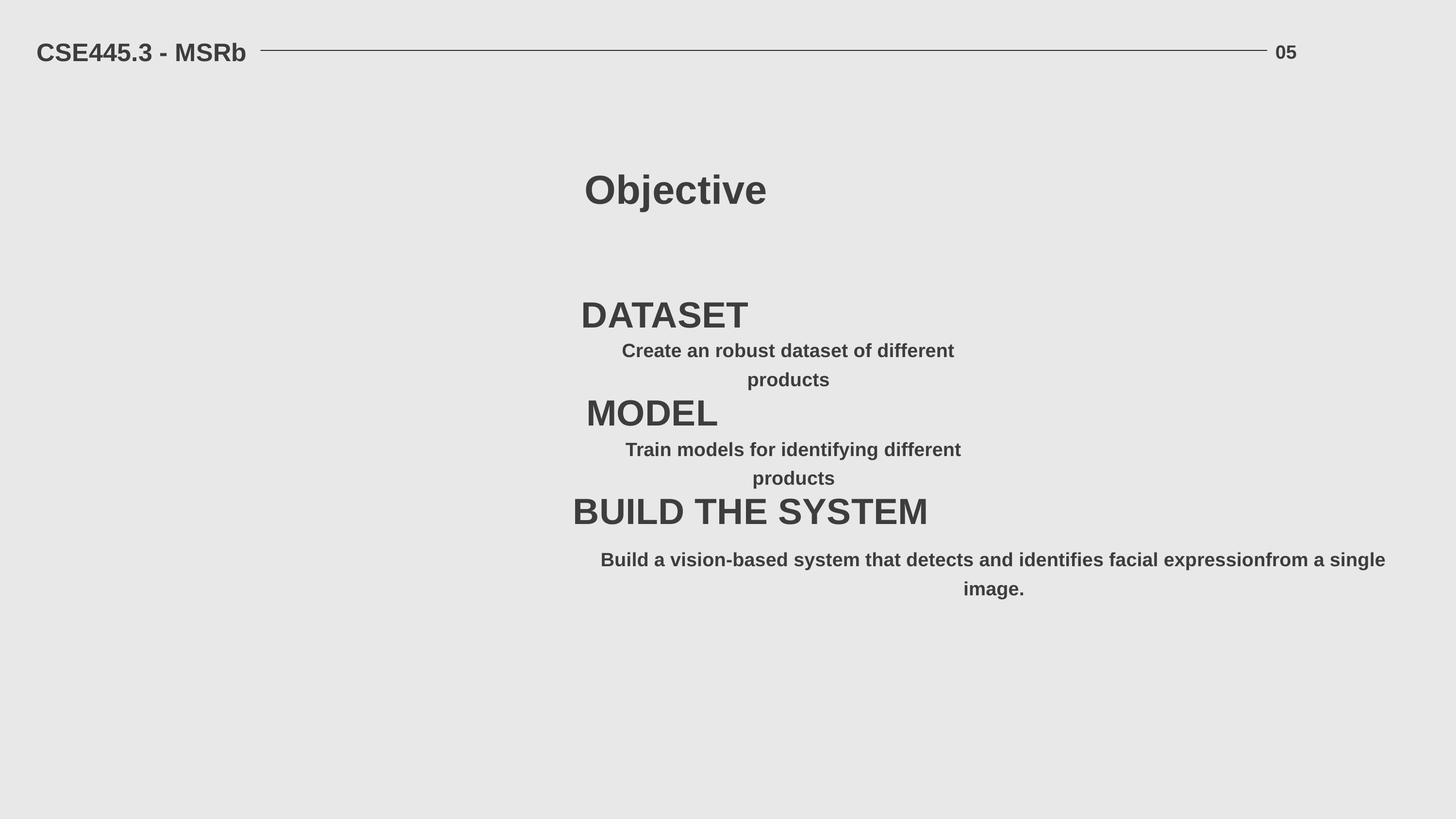

CSE445.3 - MSRb
05

Objective

DATASET

Create an robust dataset of different products

MODEL

Train models for identifying different products

BUILD THE SYSTEM

Build a vision-based system that detects and identifies facial expressionfrom a single image.